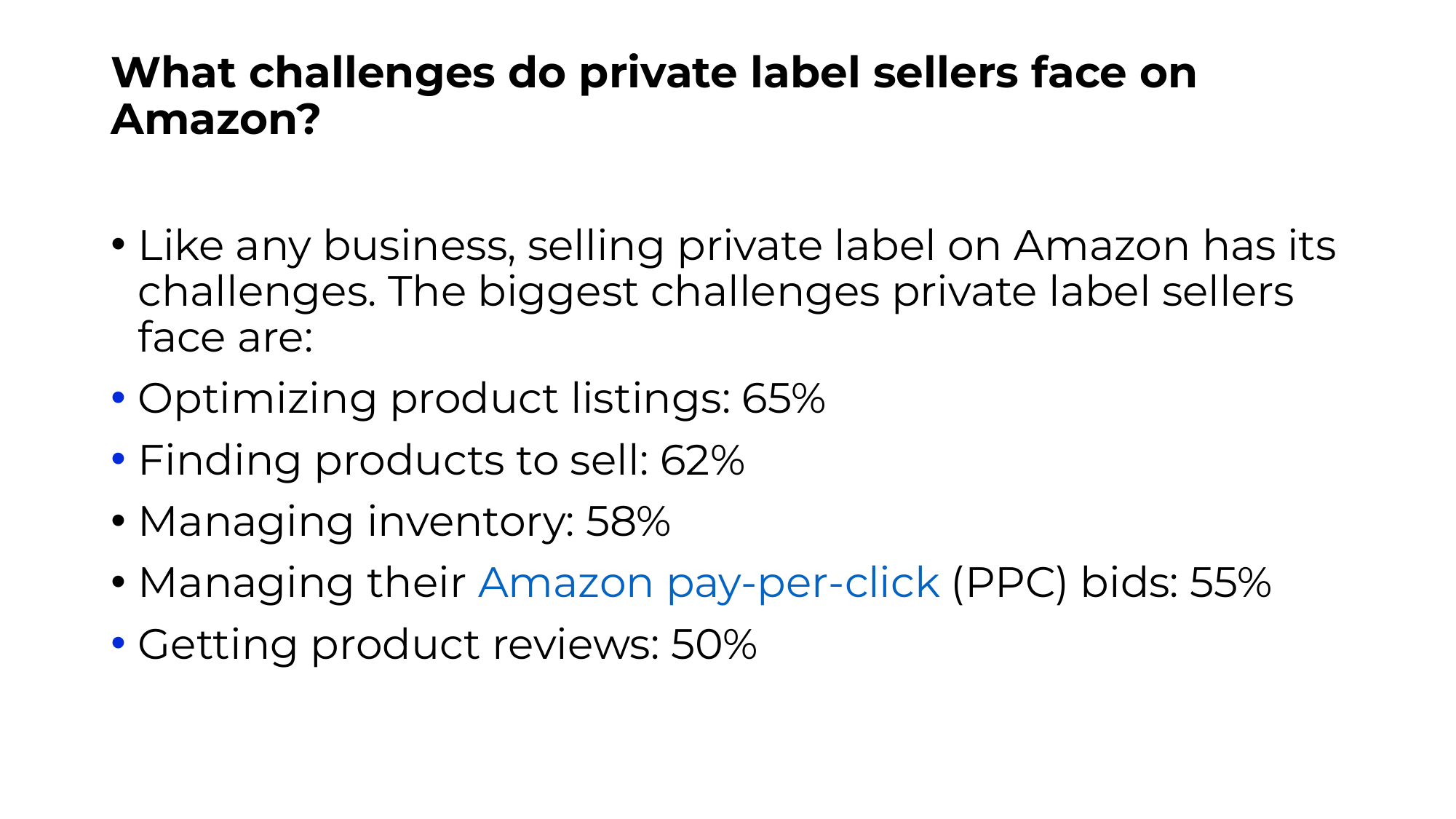

# What challenges do private label sellers face on Amazon?
Like any business, selling private label on Amazon has its challenges. The biggest challenges private label sellers face are:
Optimizing product listings: 65%
Finding products to sell: 62%
Managing inventory: 58%
Managing their Amazon pay-per-click (PPC) bids: 55%
Getting product reviews: 50%